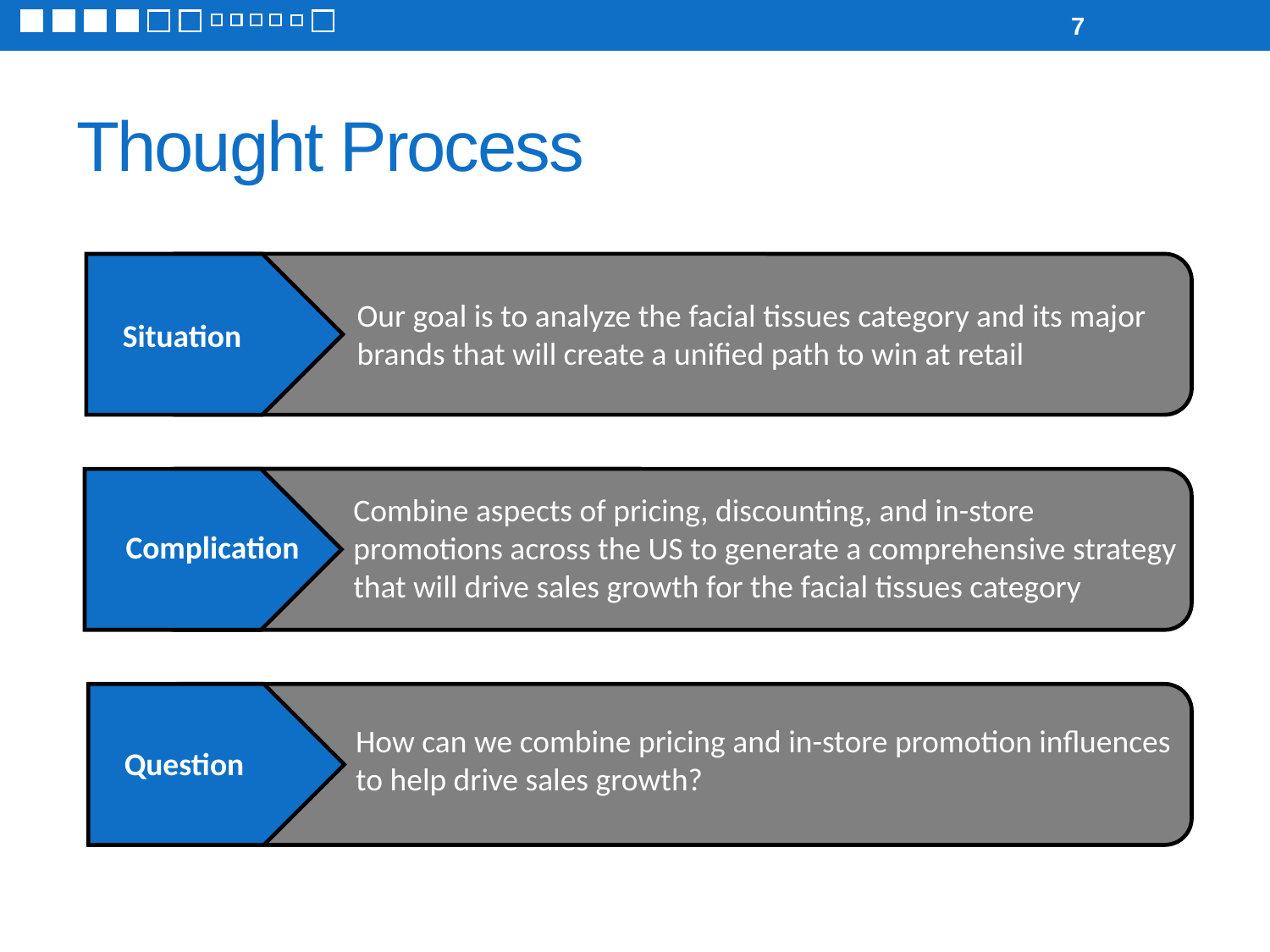

7

# Thought Process

Our goal is to analyze the facial tissues category and its major brands that will create a unified path to win at retail
Situation

Combine aspects of pricing, discounting, and in-store promotions across the US to generate a comprehensive strategy that will drive sales growth for the facial tissues category
 Complication

How can we combine pricing and in-store promotion influences to help drive sales growth?
Question